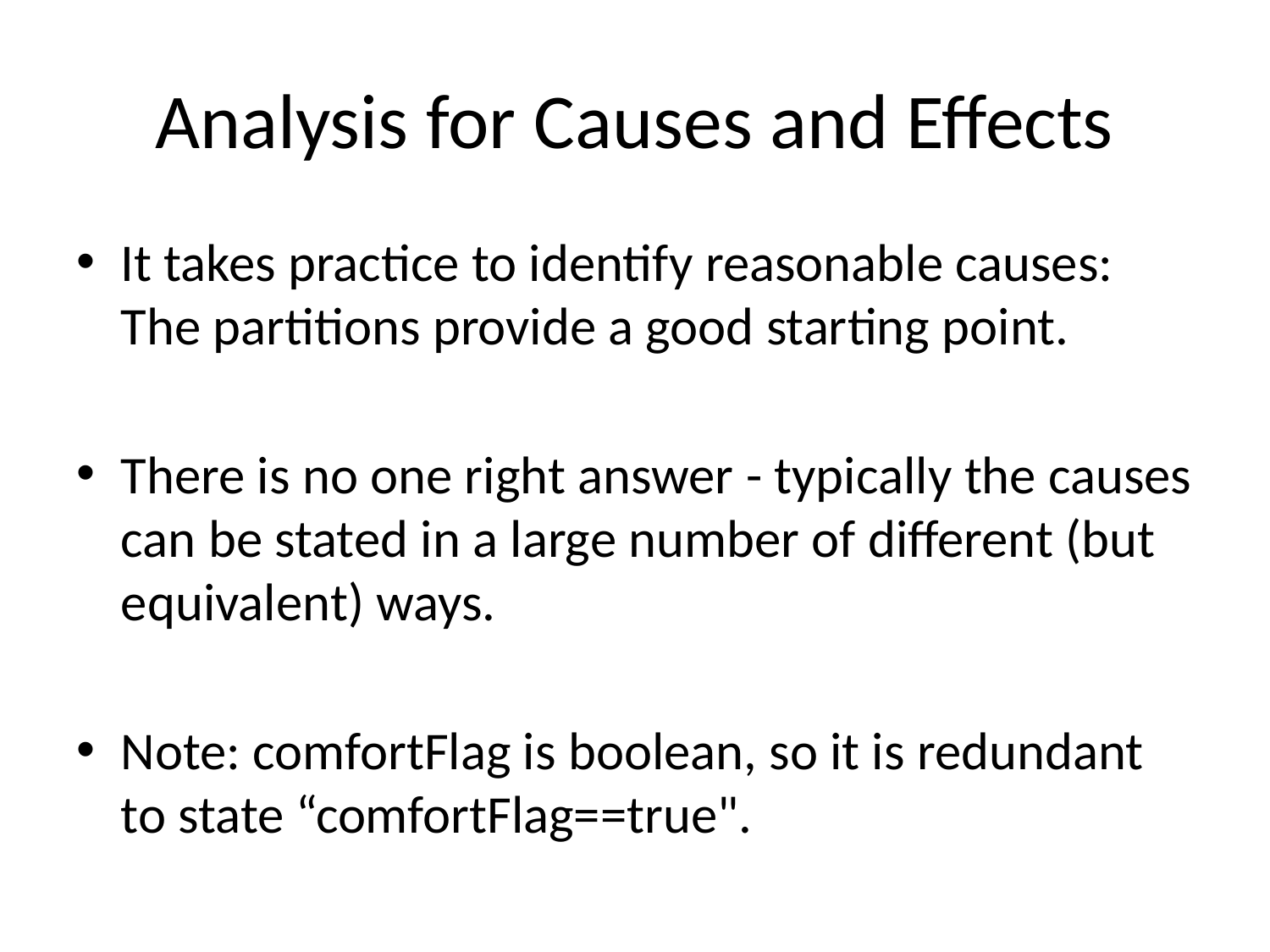

# Analysis for Causes and Effects
It takes practice to identify reasonable causes: The partitions provide a good starting point.

There is no one right answer - typically the causes can be stated in a large number of different (but equivalent) ways.

Note: comfortFlag is boolean, so it is redundant to state “comfortFlag==true".